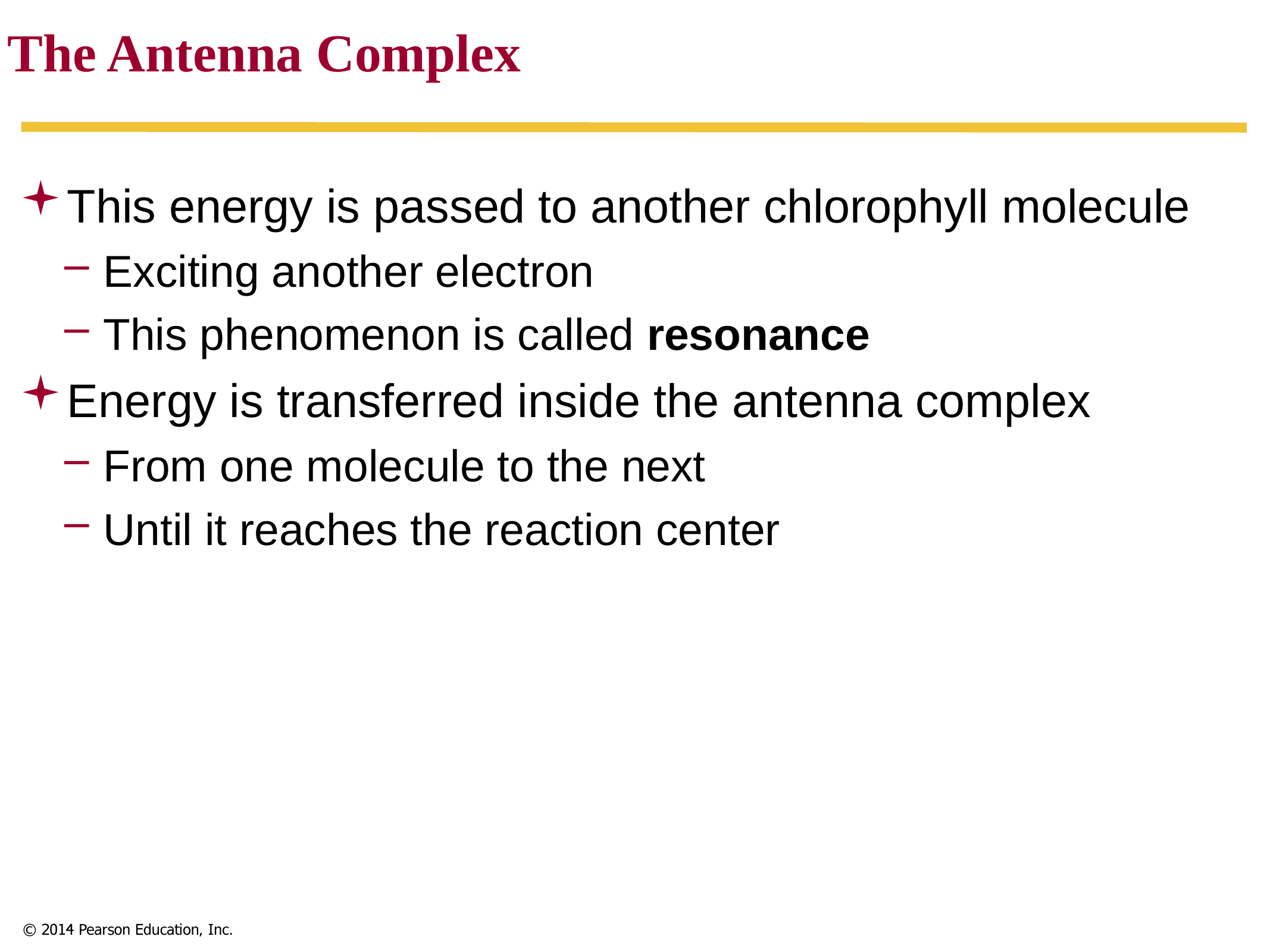

The Antenna Complex

This energy is passed to another chlorophyll molecule
Exciting another electron
This phenomenon is called resonance
Energy is transferred inside the antenna complex
From one molecule to the next
Until it reaches the reaction center